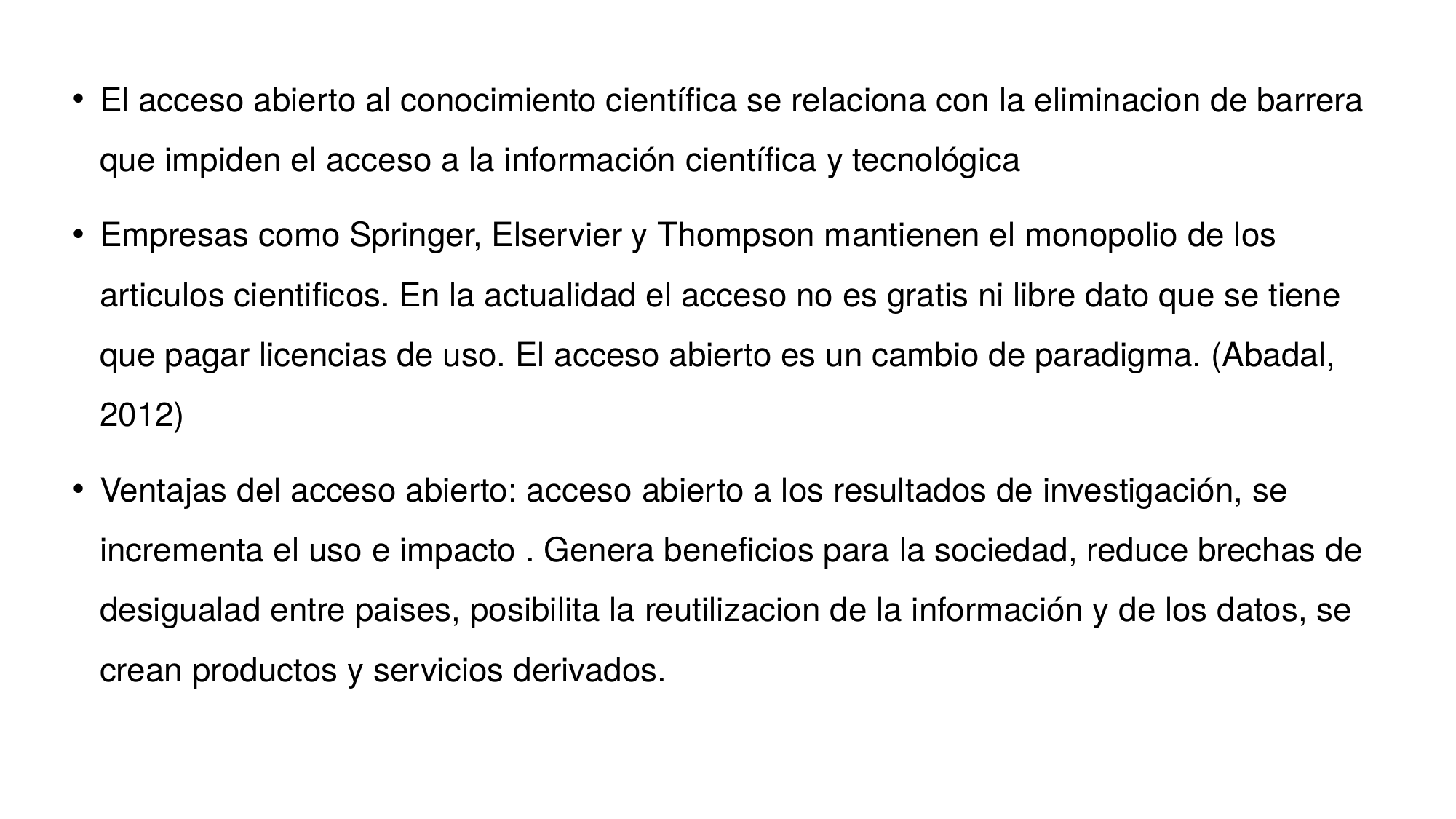

El acceso abierto al conocimiento científica se relaciona con la eliminacion de barrera que impiden el acceso a la información científica y tecnológica
Empresas como Springer, Elservier y Thompson mantienen el monopolio de los articulos cientificos. En la actualidad el acceso no es gratis ni libre dato que se tiene que pagar licencias de uso. El acceso abierto es un cambio de paradigma. (Abadal, 2012)
Ventajas del acceso abierto: acceso abierto a los resultados de investigación, se incrementa el uso e impacto . Genera beneficios para la sociedad, reduce brechas de desigualad entre paises, posibilita la reutilizacion de la información y de los datos, se crean productos y servicios derivados.